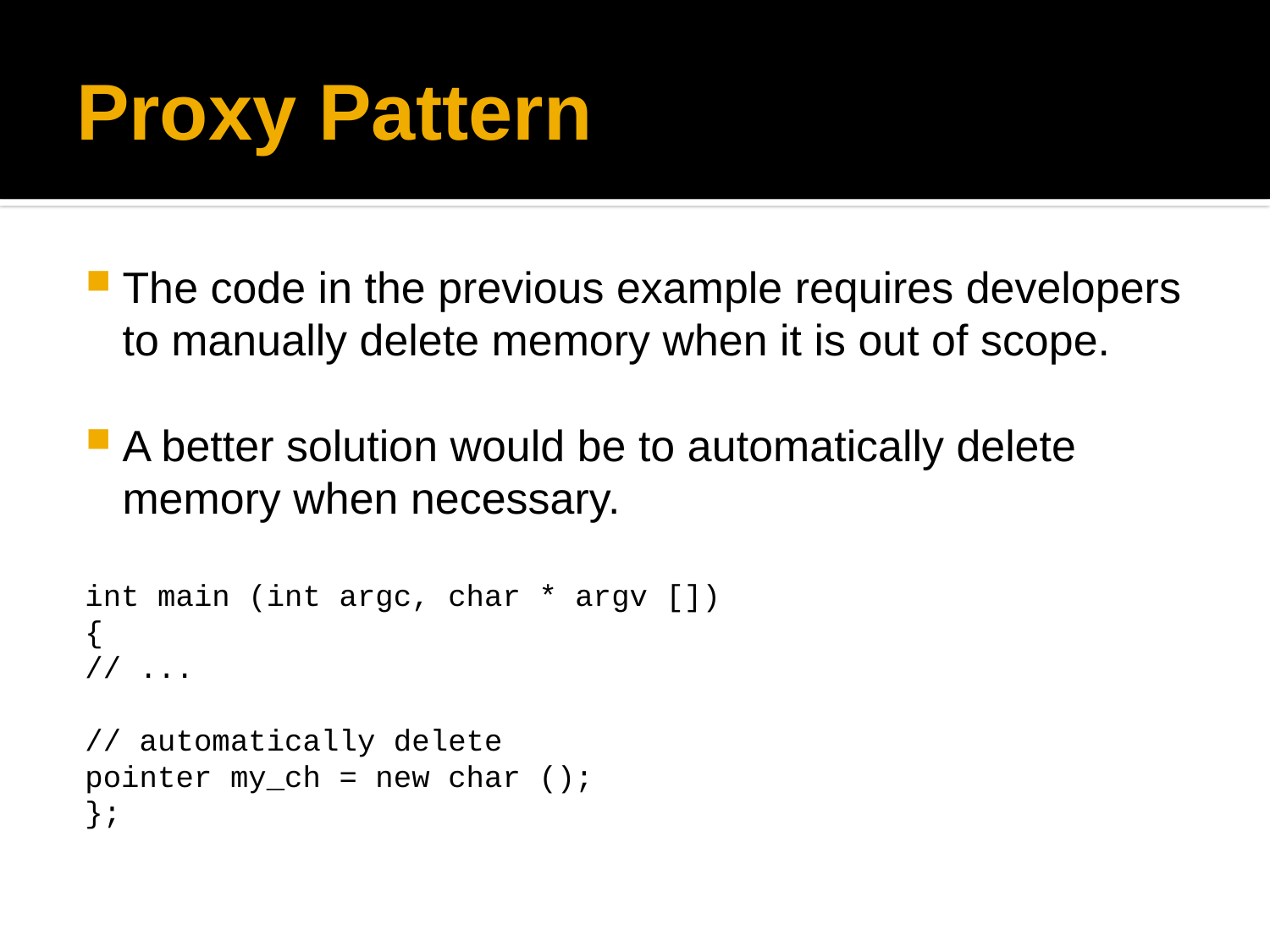

# Proxy Pattern
The code in the previous example requires developers to manually delete memory when it is out of scope.

A better solution would be to automatically delete memory when necessary.

int main (int argc, char * argv [])
{
	// ...

	// automatically delete
	pointer my_ch = new char ();
};